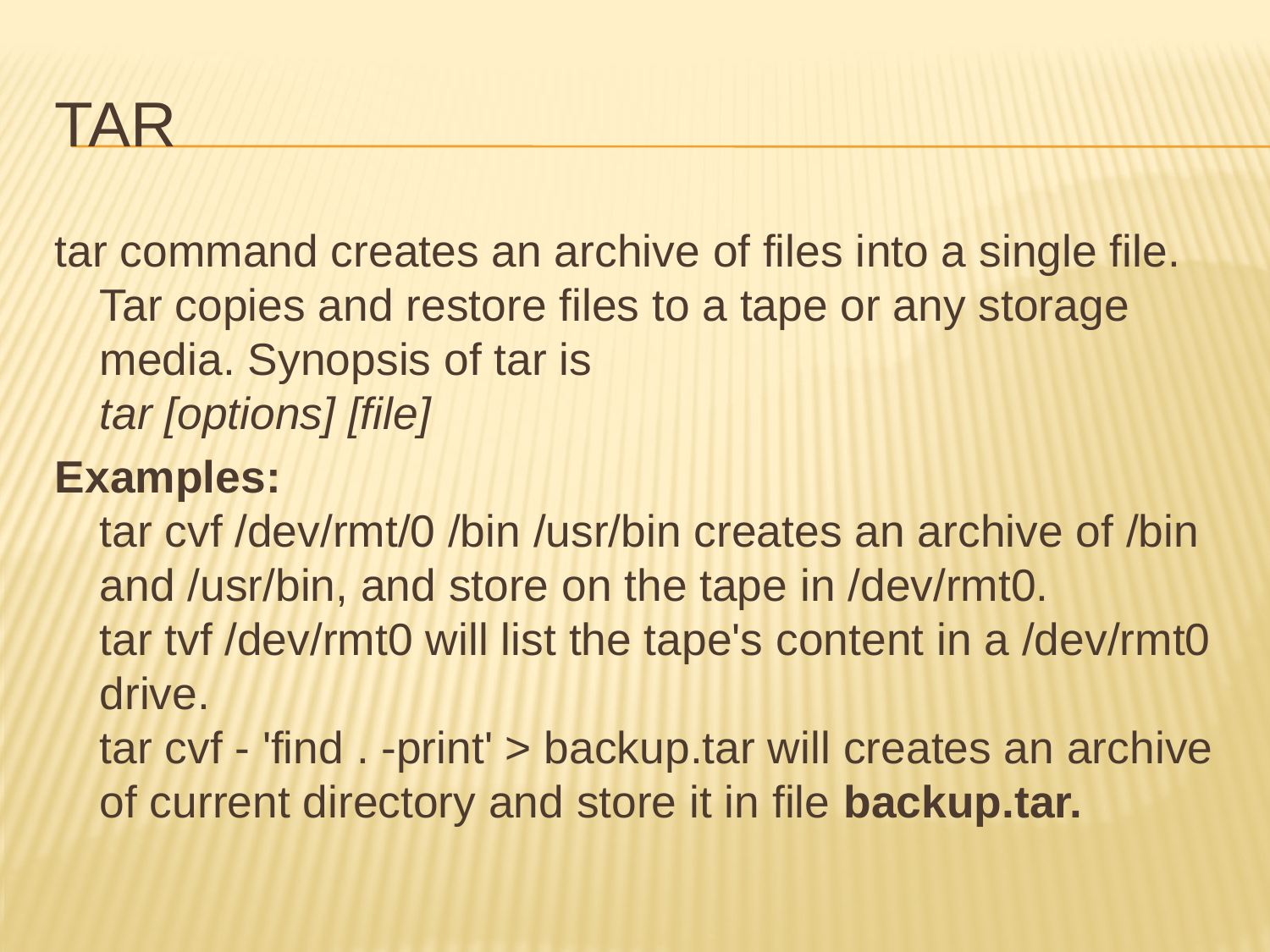

# tar
tar command creates an archive of files into a single file.
Tar copies and restore files to a tape or any storage media. Synopsis of tar is
tar [options] [file]
Examples:
tar cvf /dev/rmt/0 /bin /usr/bin creates an archive of /bin and /usr/bin, and store on the tape in /dev/rmt0. 
tar tvf /dev/rmt0 will list the tape's content in a /dev/rmt0 drive. 
tar cvf - 'find . -print' > backup.tar will creates an archive of current directory and store it in file backup.tar.